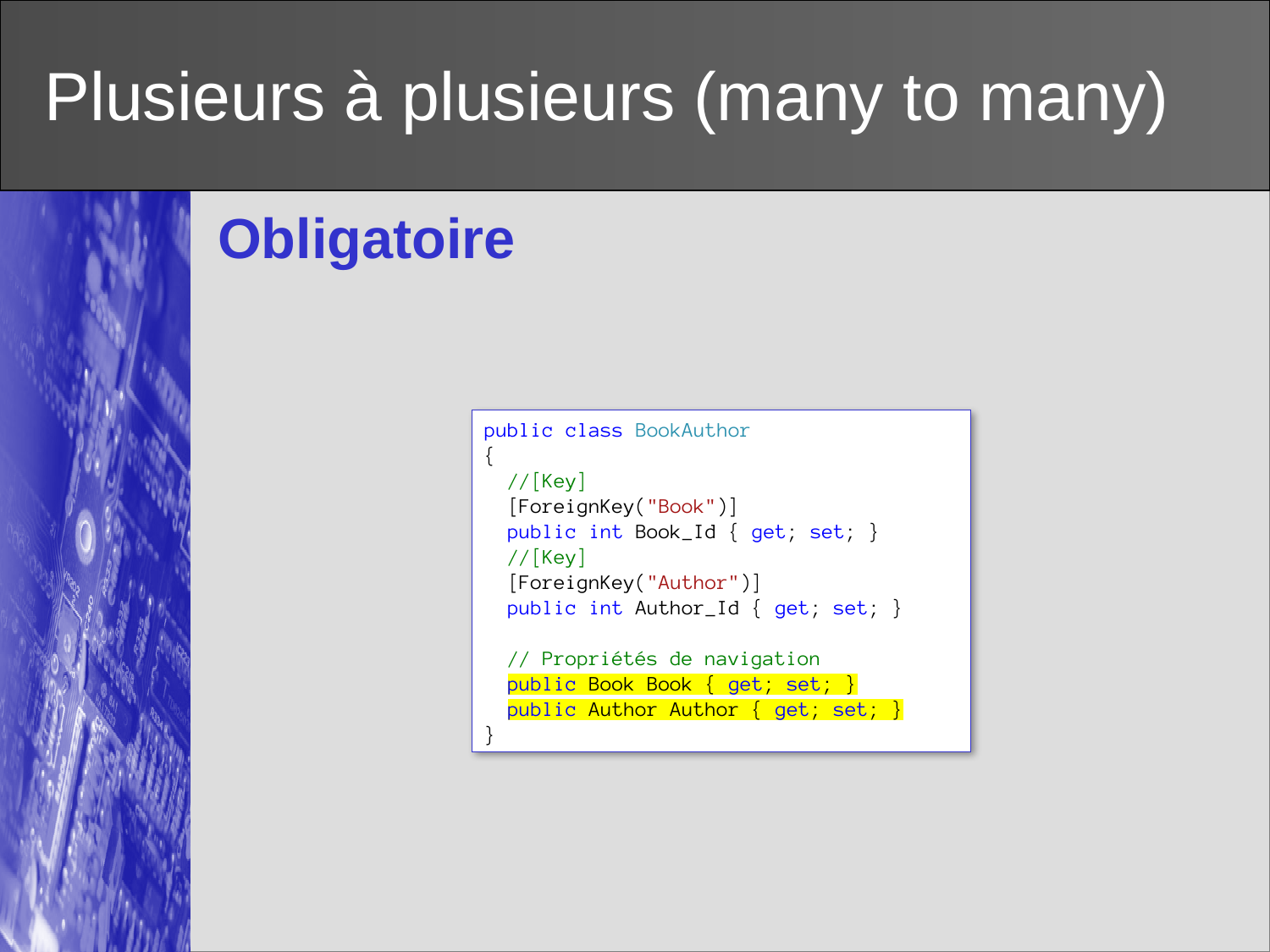

# Plusieurs à plusieurs (many to many)
Obligatoire
public class BookAuthor
{
  //[Key]
  [ForeignKey("Book")]
  public int Book_Id { get; set; }
  //[Key]
  [ForeignKey("Author")]
  public int Author_Id { get; set; }

  // Propriétés de navigation
  public Book Book { get; set; }
  public Author Author { get; set; }
}